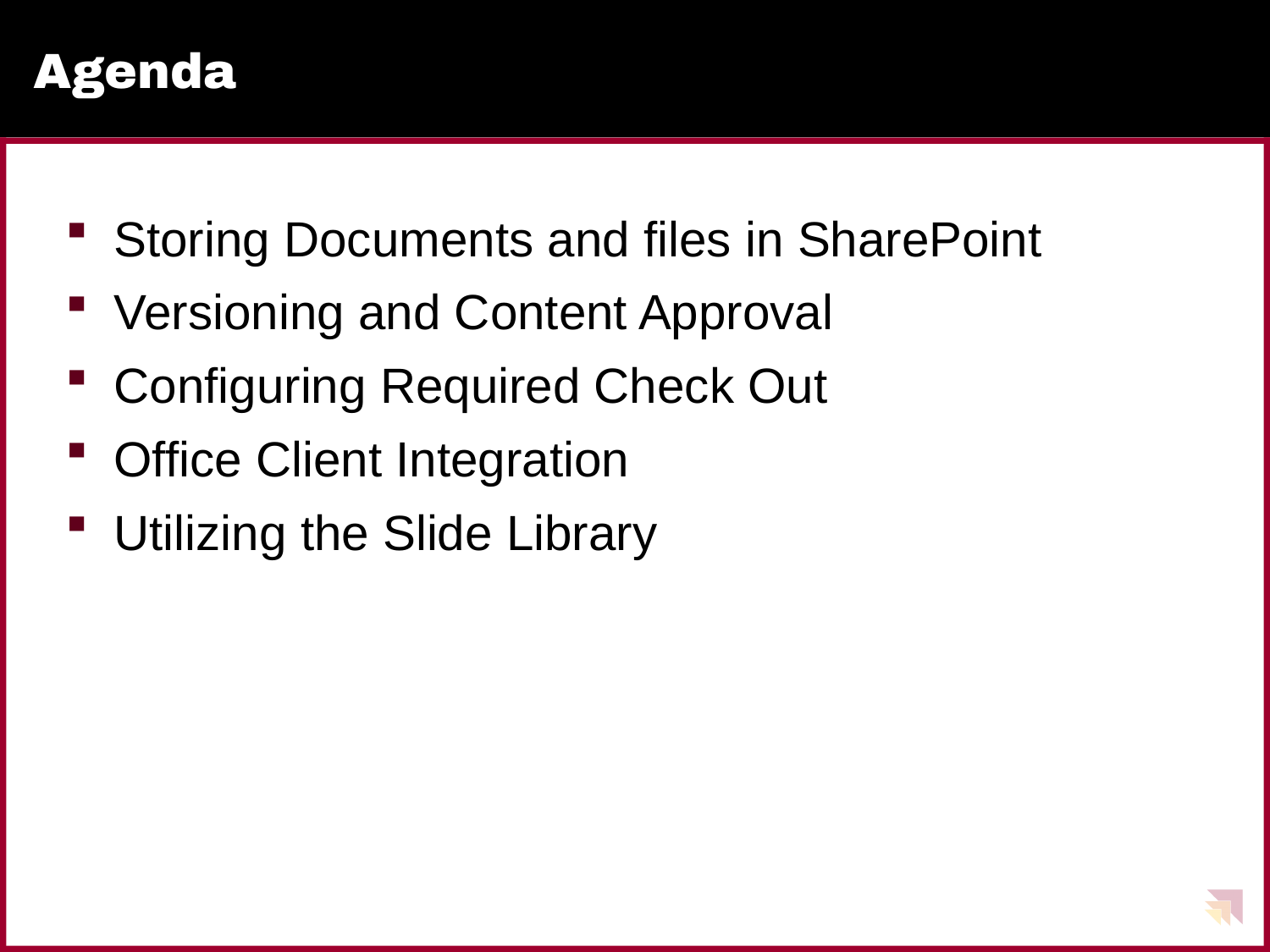

# Agenda
Storing Documents and files in SharePoint
Versioning and Content Approval
Configuring Required Check Out
Office Client Integration
Utilizing the Slide Library